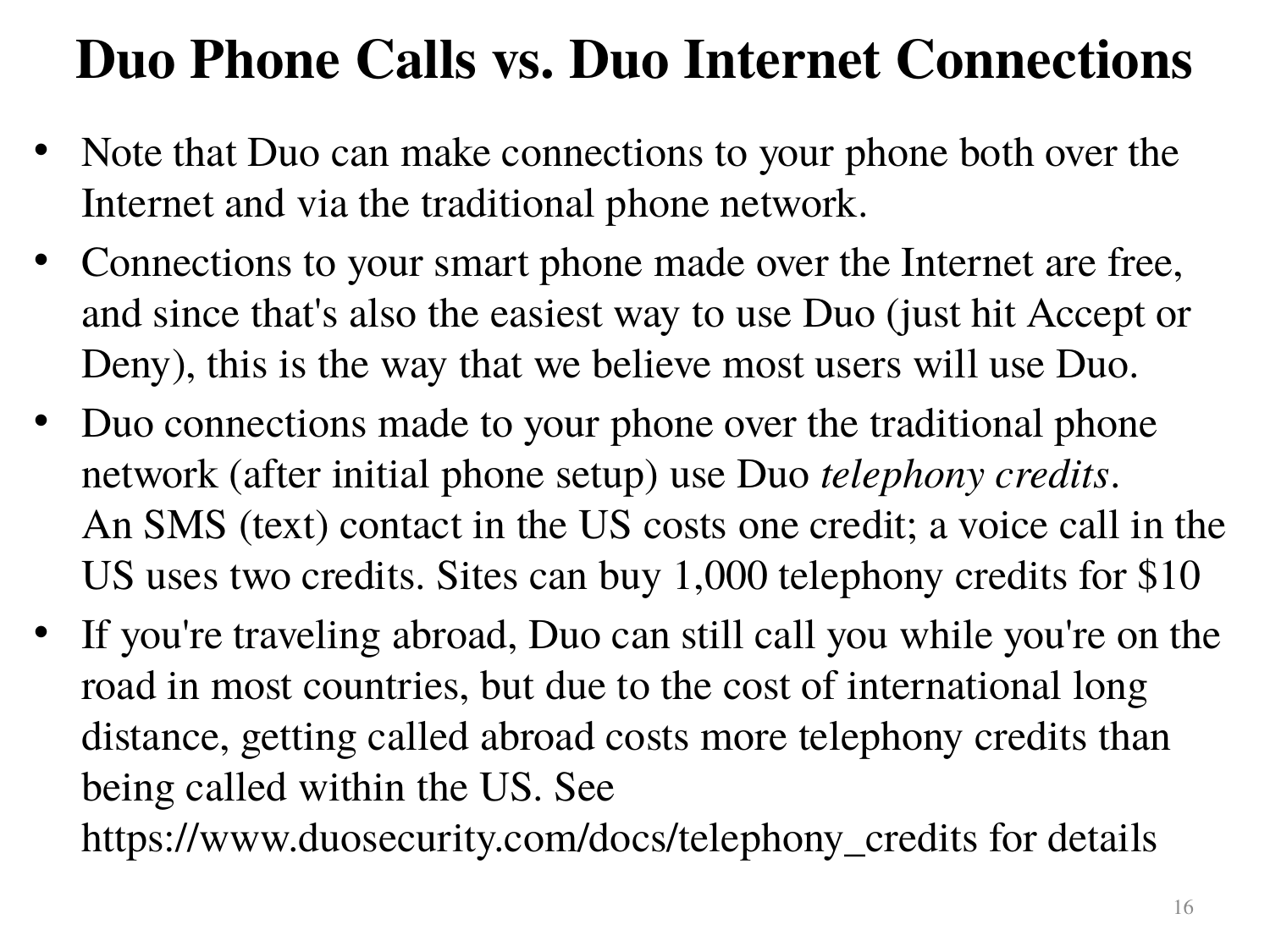

# Duo Phone Calls vs. Duo Internet Connections
Note that Duo can make connections to your phone both over the Internet and via the traditional phone network.
Connections to your smart phone made over the Internet are free, and since that's also the easiest way to use Duo (just hit Accept or Deny), this is the way that we believe most users will use Duo.
Duo connections made to your phone over the traditional phone network (after initial phone setup) use Duo telephony credits.
An SMS (text) contact in the US costs one credit; a voice call in the US uses two credits. Sites can buy 1,000 telephony credits for $10
If you're traveling abroad, Duo can still call you while you're on the road in most countries, but due to the cost of international long distance, getting called abroad costs more telephony credits than being called within the US. See
https://www.duosecurity.com/docs/telephony_credits for details
16